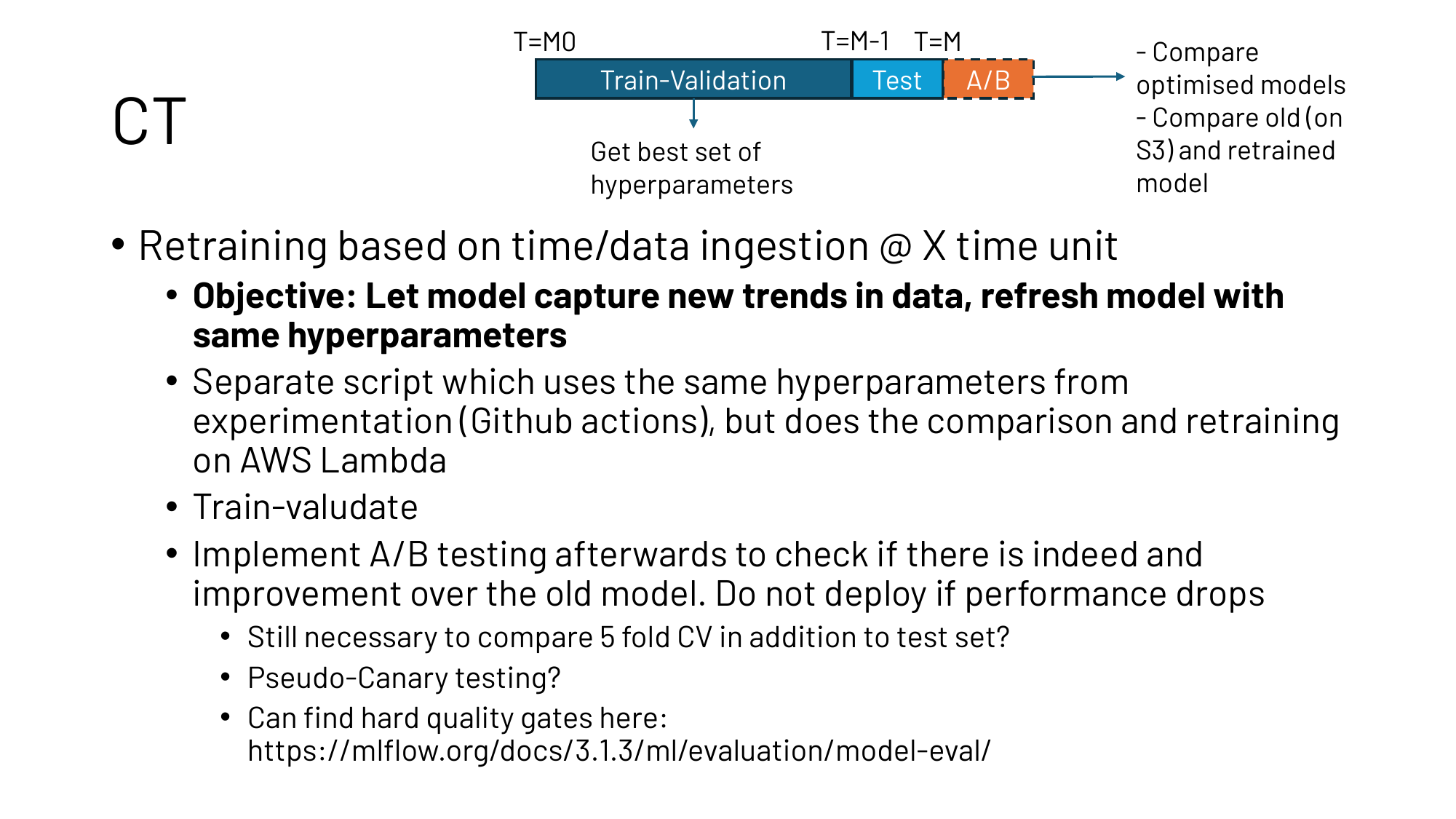

T=M-1
T=M0
T=M
- Compare optimised models
- Compare old (on S3) and retrained model
# CT
Train-Validation
Test
A/B
Get best set of hyperparameters
Retraining based on time/data ingestion @ X time unit
Objective: Let model capture new trends in data, refresh model with same hyperparameters
Separate script which uses the same hyperparameters from experimentation (Github actions), but does the comparison and retraining on AWS Lambda
Train-valudate
Implement A/B testing afterwards to check if there is indeed and improvement over the old model. Do not deploy if performance drops
Still necessary to compare 5 fold CV in addition to test set?
Pseudo-Canary testing?
Can find hard quality gates here: https://mlflow.org/docs/3.1.3/ml/evaluation/model-eval/